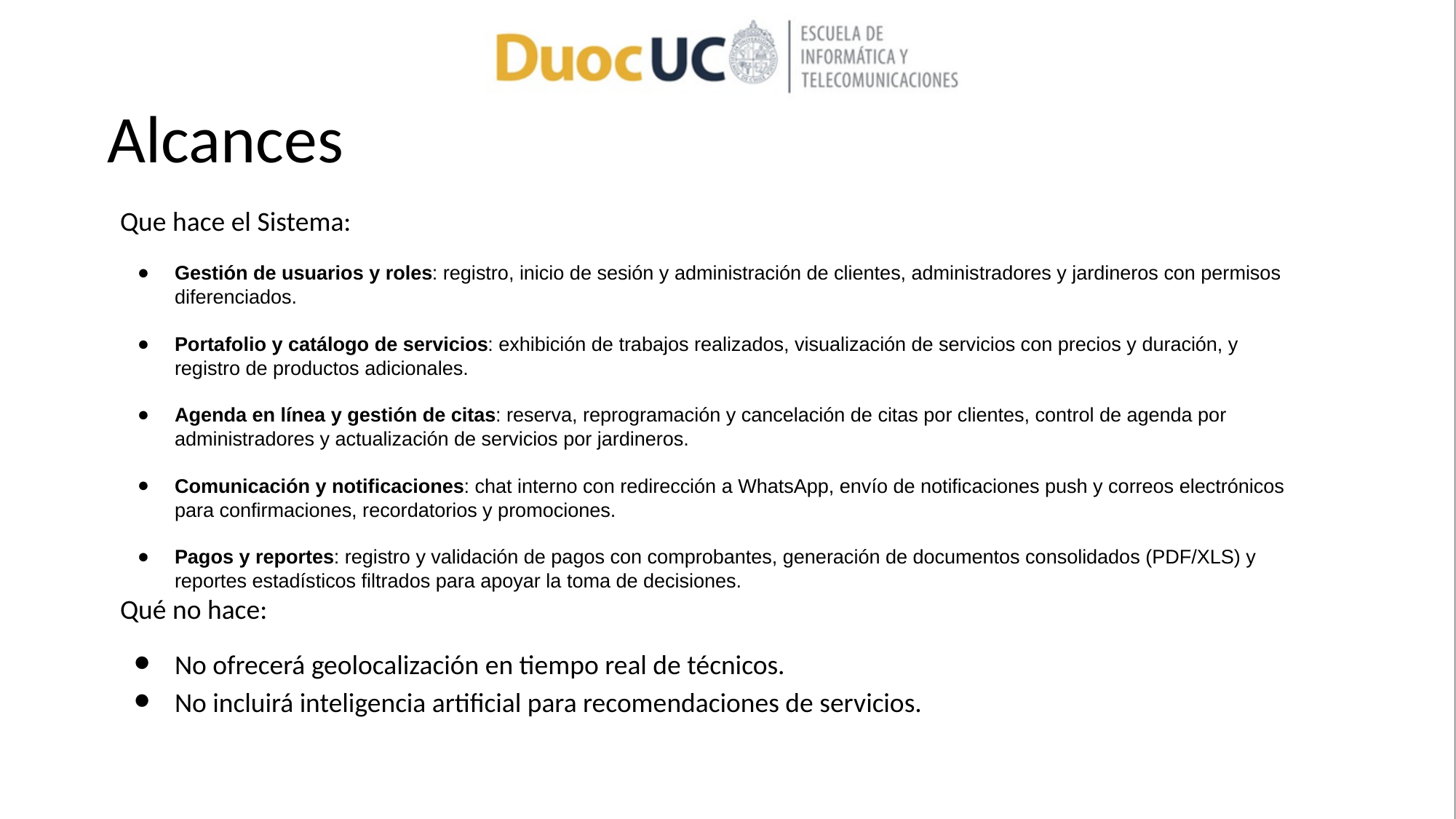

# Alcances
Que hace el Sistema:

Gestión de usuarios y roles: registro, inicio de sesión y administración de clientes, administradores y jardineros con permisos diferenciados.
Portafolio y catálogo de servicios: exhibición de trabajos realizados, visualización de servicios con precios y duración, y registro de productos adicionales.
Agenda en línea y gestión de citas: reserva, reprogramación y cancelación de citas por clientes, control de agenda por administradores y actualización de servicios por jardineros.
Comunicación y notificaciones: chat interno con redirección a WhatsApp, envío de notificaciones push y correos electrónicos para confirmaciones, recordatorios y promociones.
Pagos y reportes: registro y validación de pagos con comprobantes, generación de documentos consolidados (PDF/XLS) y reportes estadísticos filtrados para apoyar la toma de decisiones.
Qué no hace:
No ofrecerá geolocalización en tiempo real de técnicos.
No incluirá inteligencia artificial para recomendaciones de servicios.